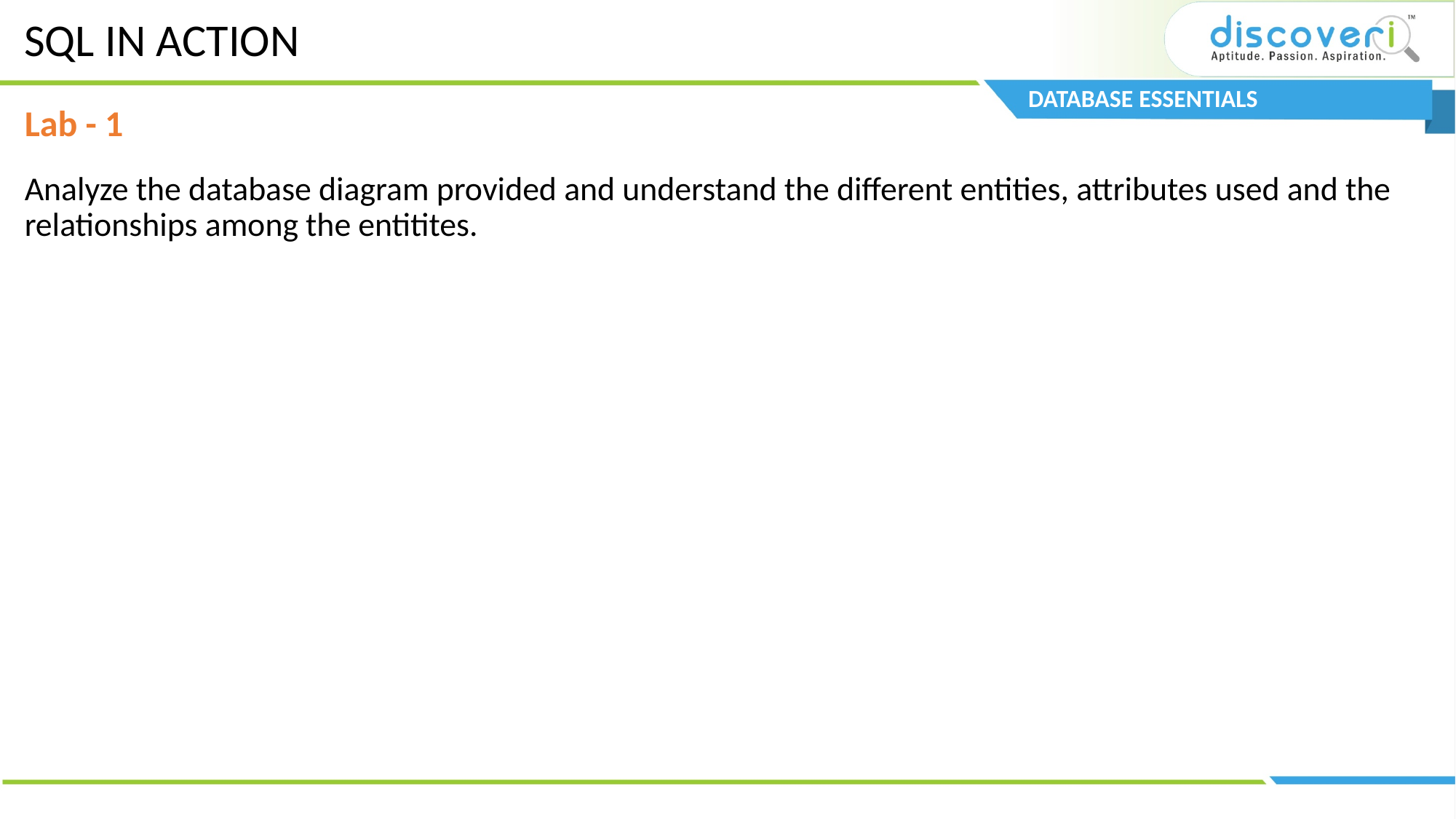

SQL IN ACTION
DATABASE ESSENTIALS

Lab - 1
# Analyze the database diagram provided and understand the different entities, attributes used and the relationships among the entitites.